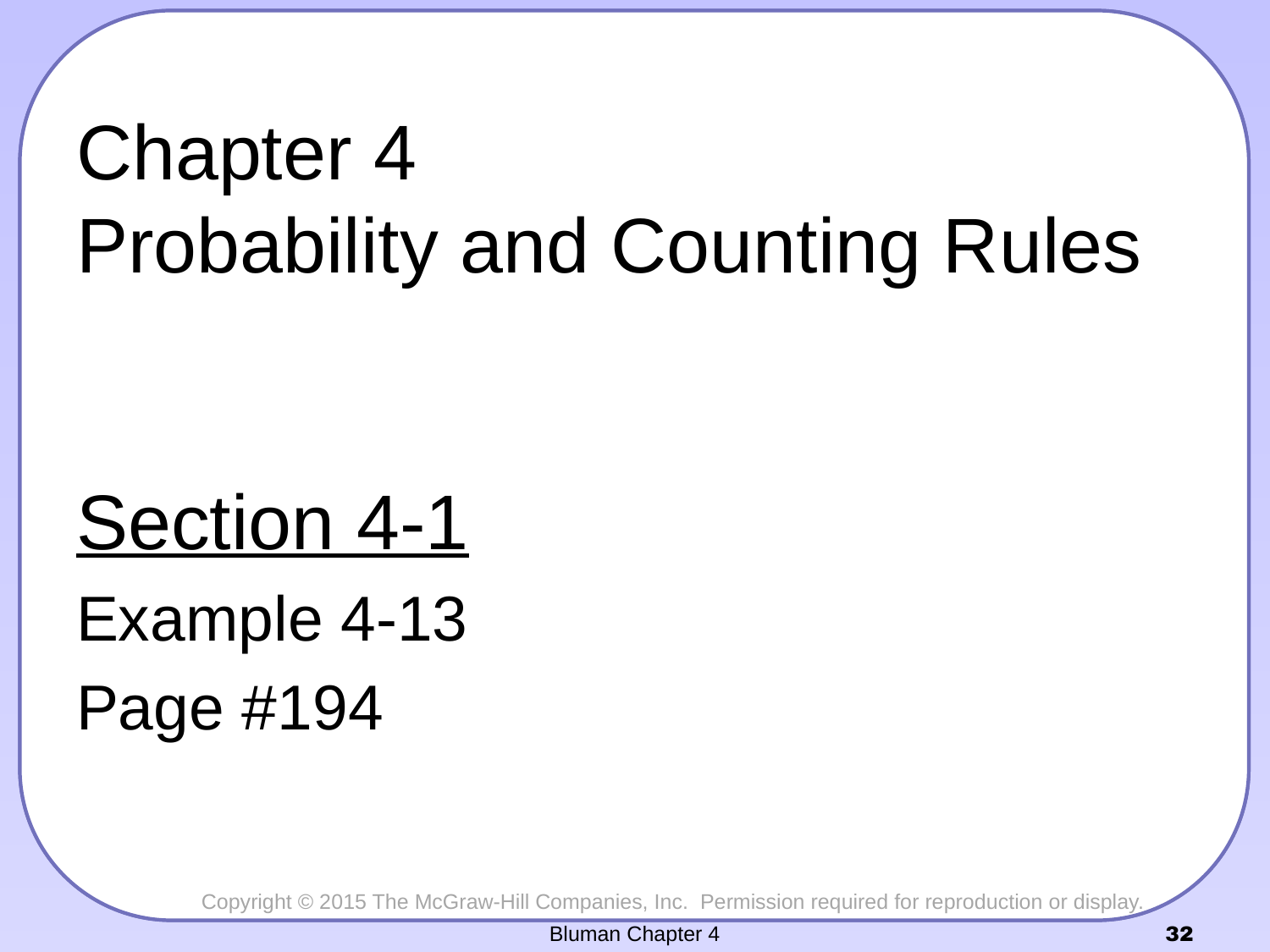

# Chapter 4 Probability and Counting Rules
Section 4-1
Example 4-13
Page #194
Bluman Chapter 4
32